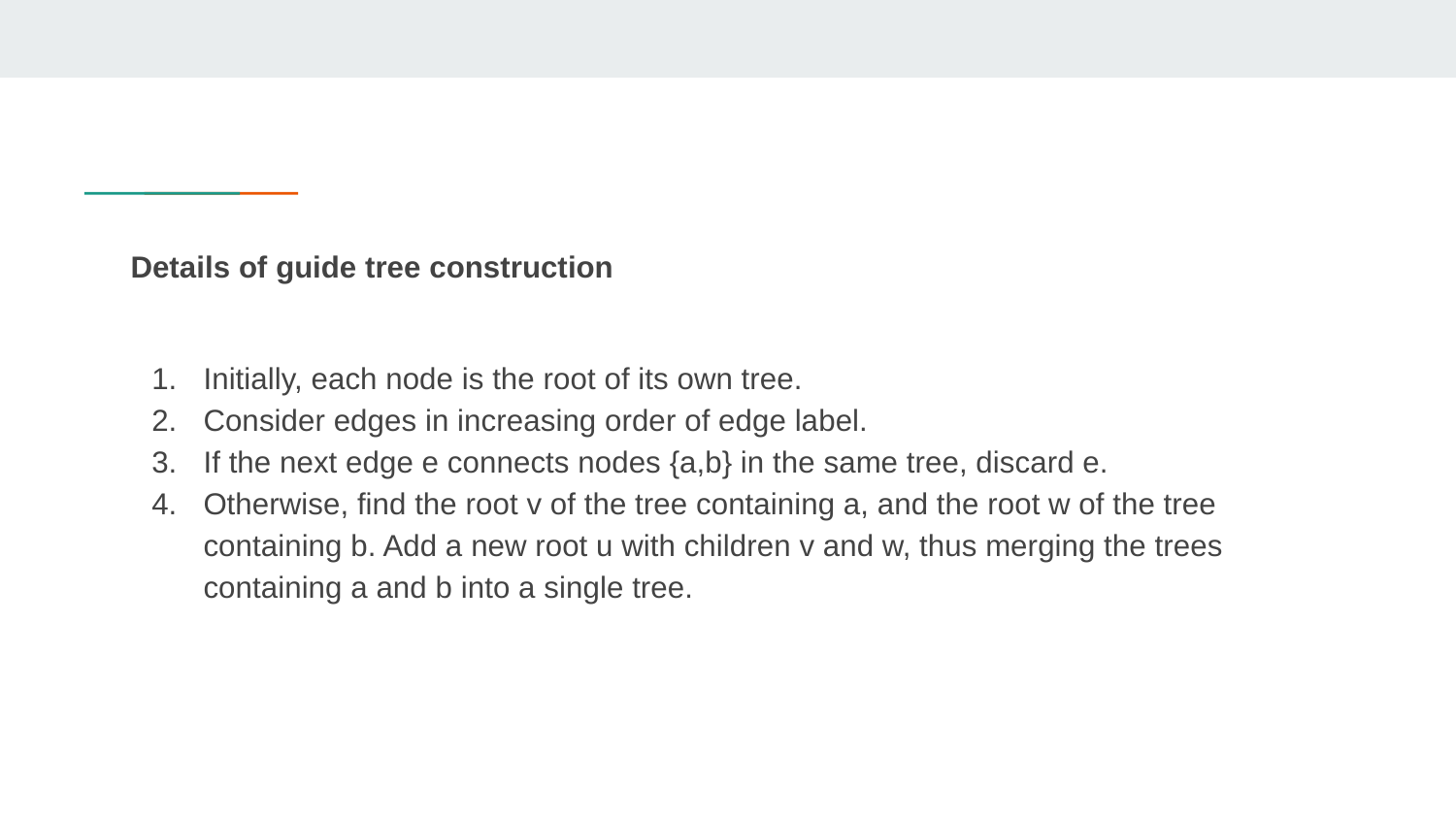

Details of guide tree construction

Initially, each node is the root of its own tree.
Consider edges in increasing order of edge label.
If the next edge e connects nodes {a,b} in the same tree, discard e.
Otherwise, find the root v of the tree containing a, and the root w of the tree containing b. Add a new root u with children v and w, thus merging the trees containing a and b into a single tree.